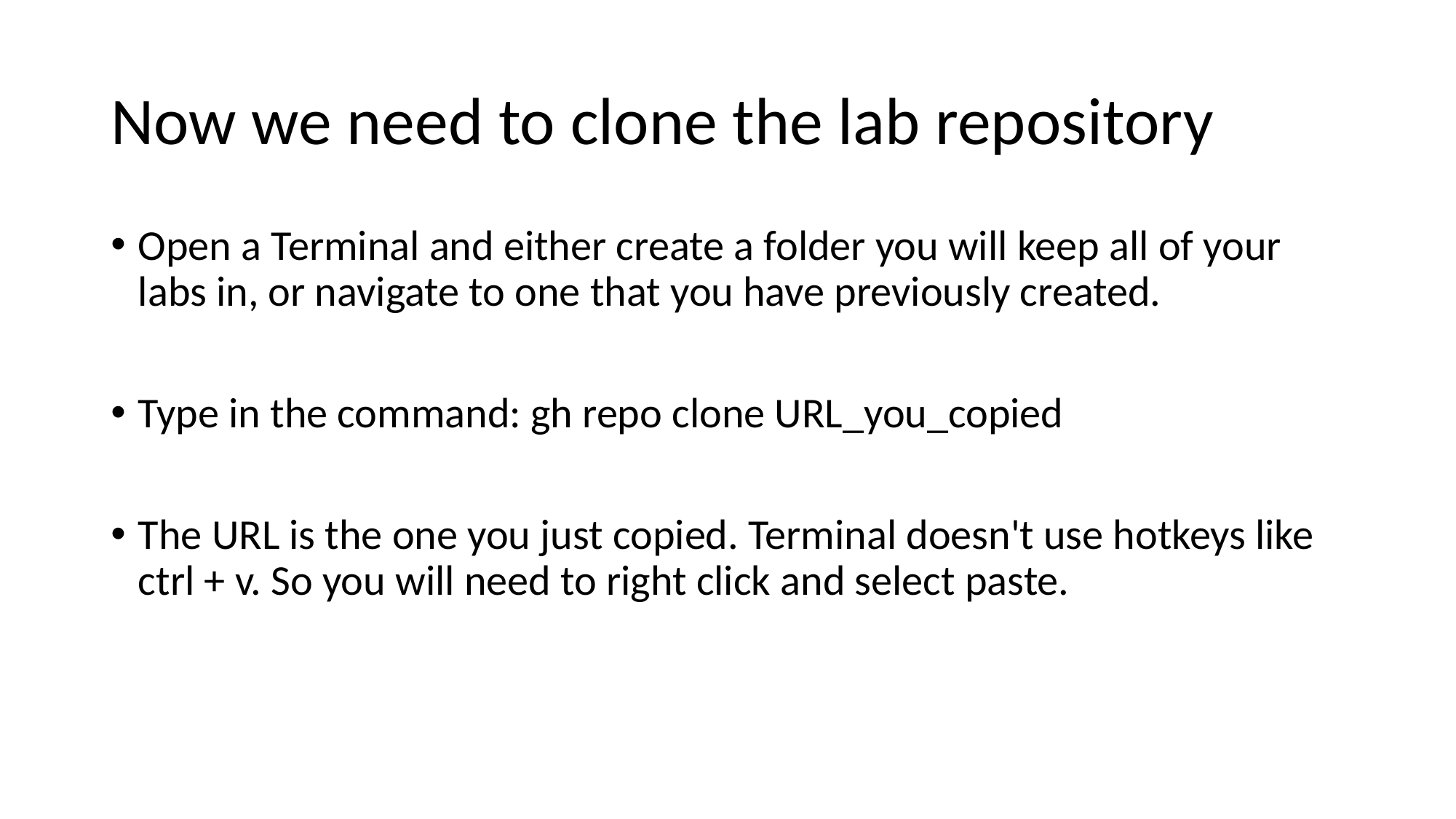

# Now we need to clone the lab repository
Open a Terminal and either create a folder you will keep all of your labs in, or navigate to one that you have previously created.

Type in the command: gh repo clone URL_you_copied

The URL is the one you just copied. Terminal doesn't use hotkeys like ctrl + v. So you will need to right click and select paste.